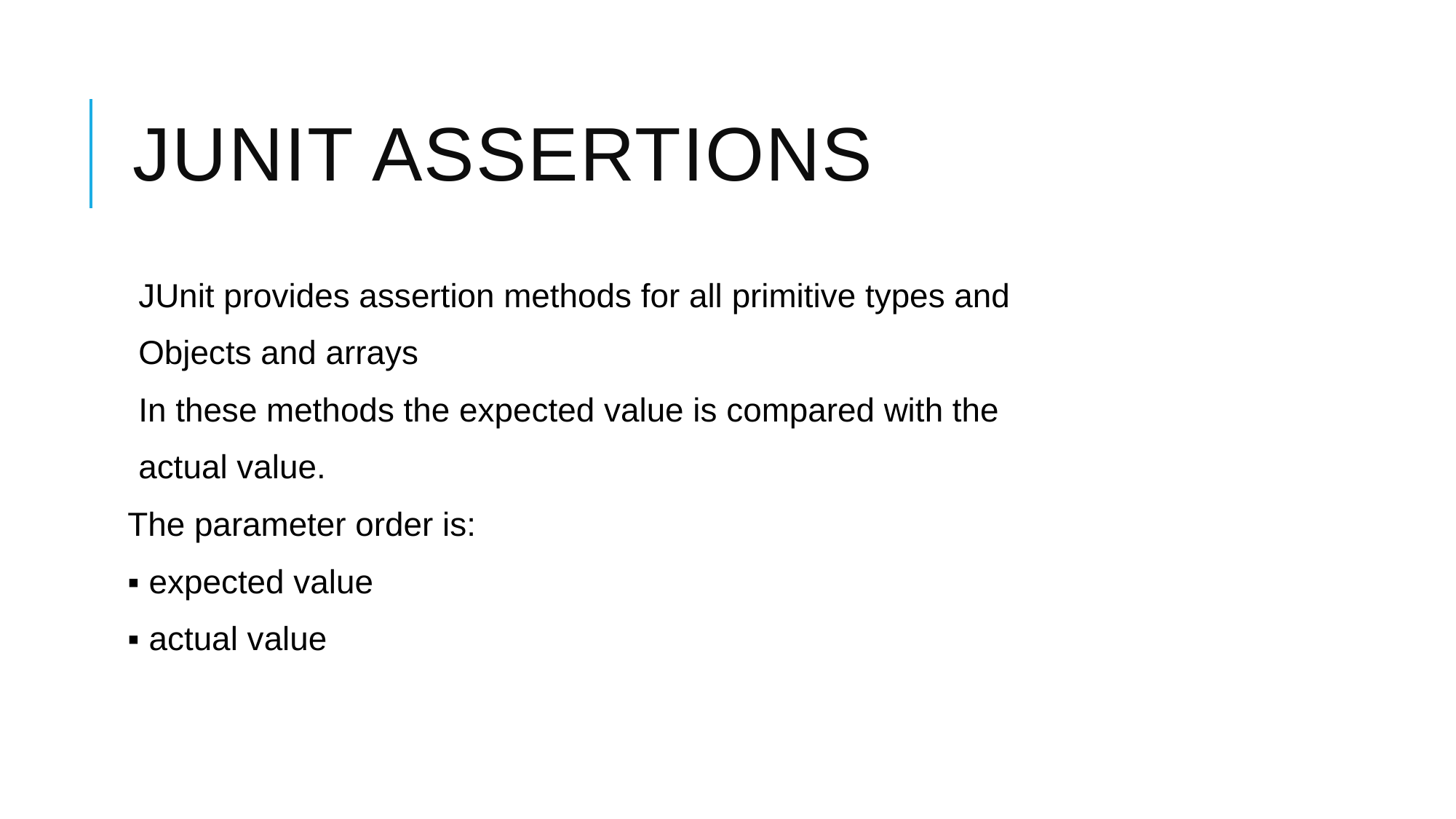

# JUnit assertions
JUnit provides assertion methods for all primitive types and
Objects and arrays
In these methods the expected value is compared with the
actual value.
The parameter order is:
▪ expected value
▪ actual value